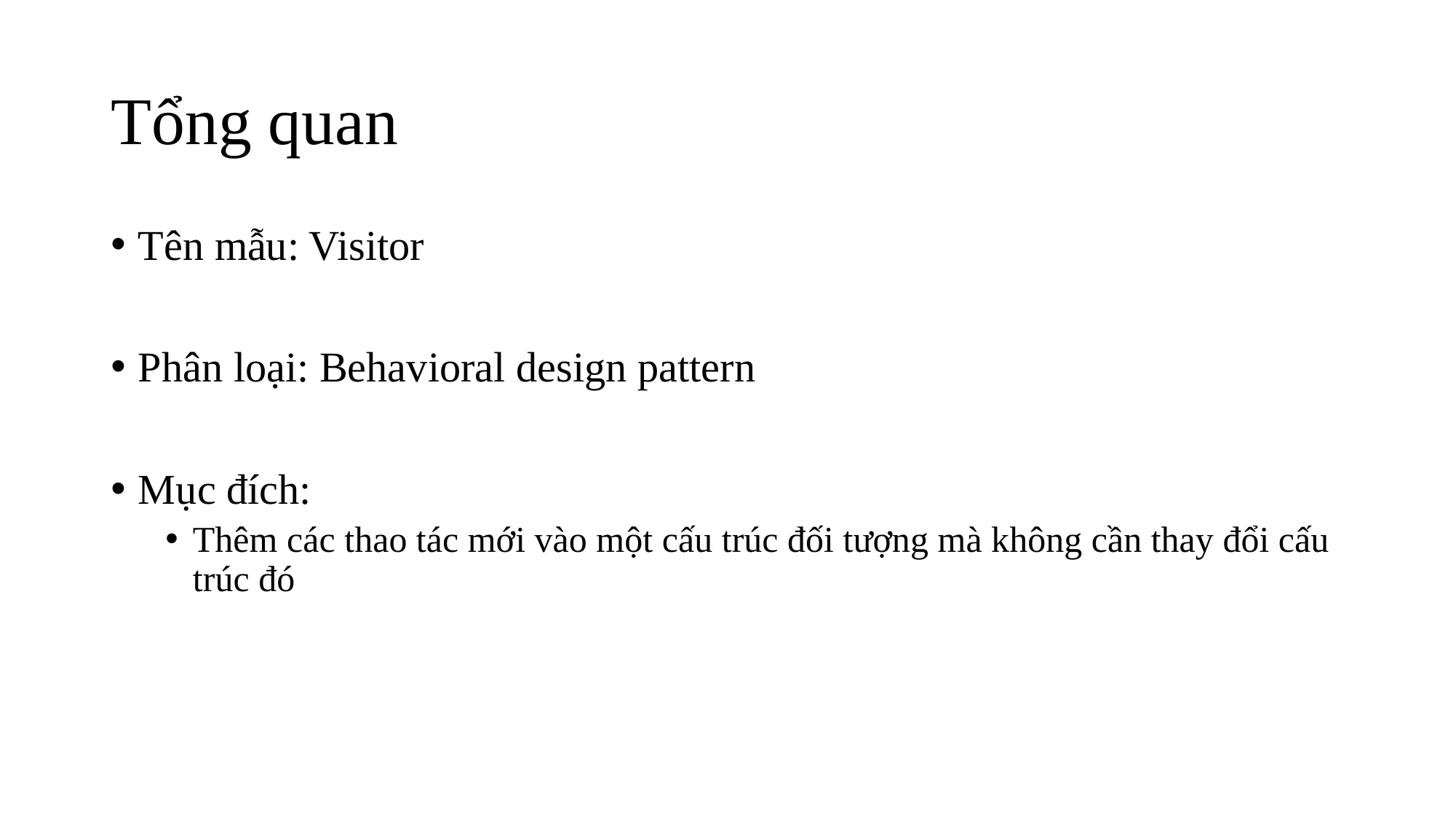

# Tổng quan
Tên mẫu: Visitor

Phân loại: Behavioral design pattern

Mục đích:
Thêm các thao tác mới vào một cấu trúc đối tượng mà không cần thay đổi cấu trúc đó